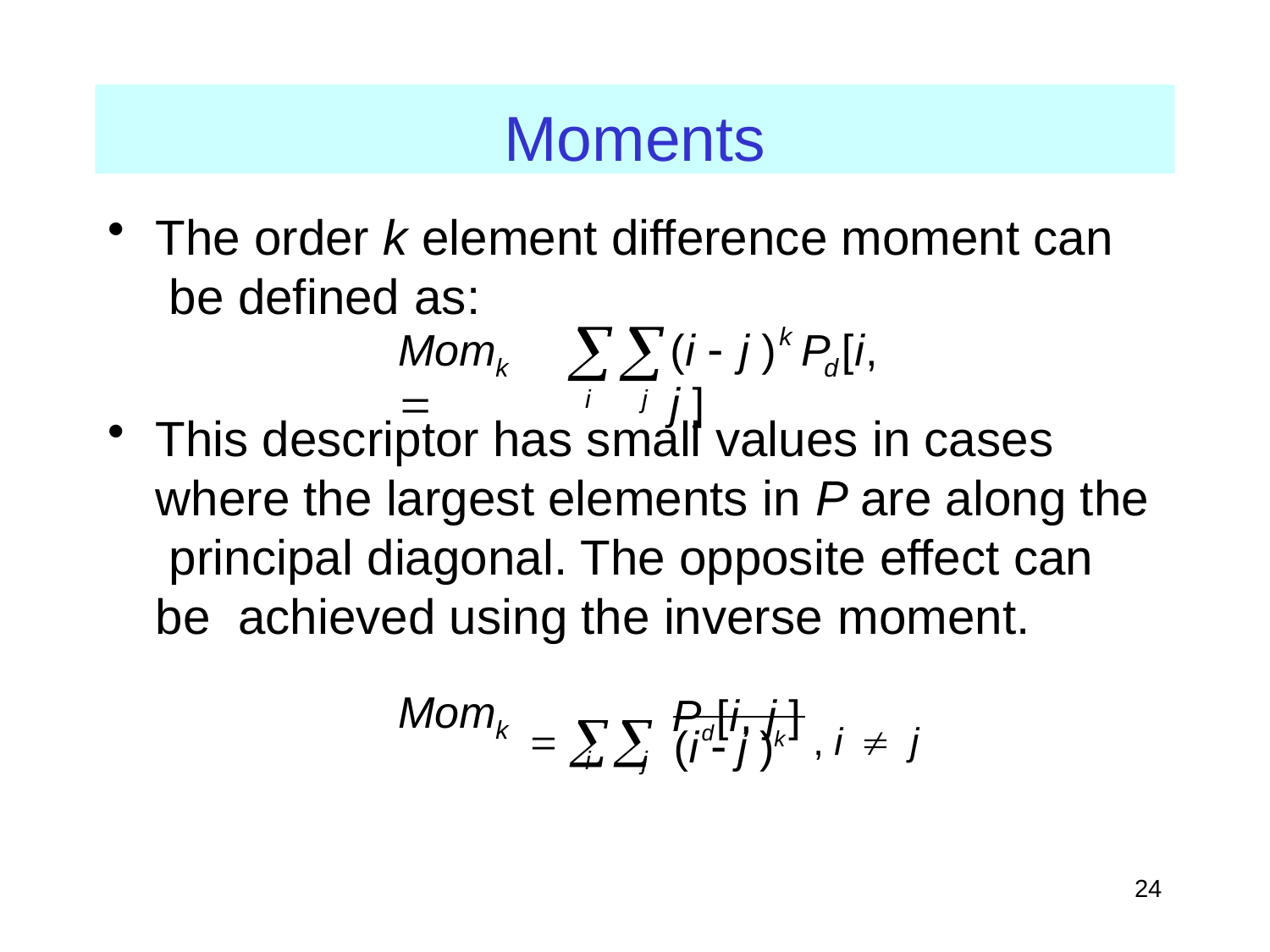

Moments
The order k element difference moment can  be defined as:
k	∑∑
k
Mom	=
(i − j )	P [i, j ]
d
i	j
This descriptor has small values in cases  where the largest elements in P are along the  principal diagonal. The opposite effect can be  achieved using the inverse moment.
= ∑∑ Pd [i, j ] , i ≠	j
Mom
k

(i − j )k
i	j
24